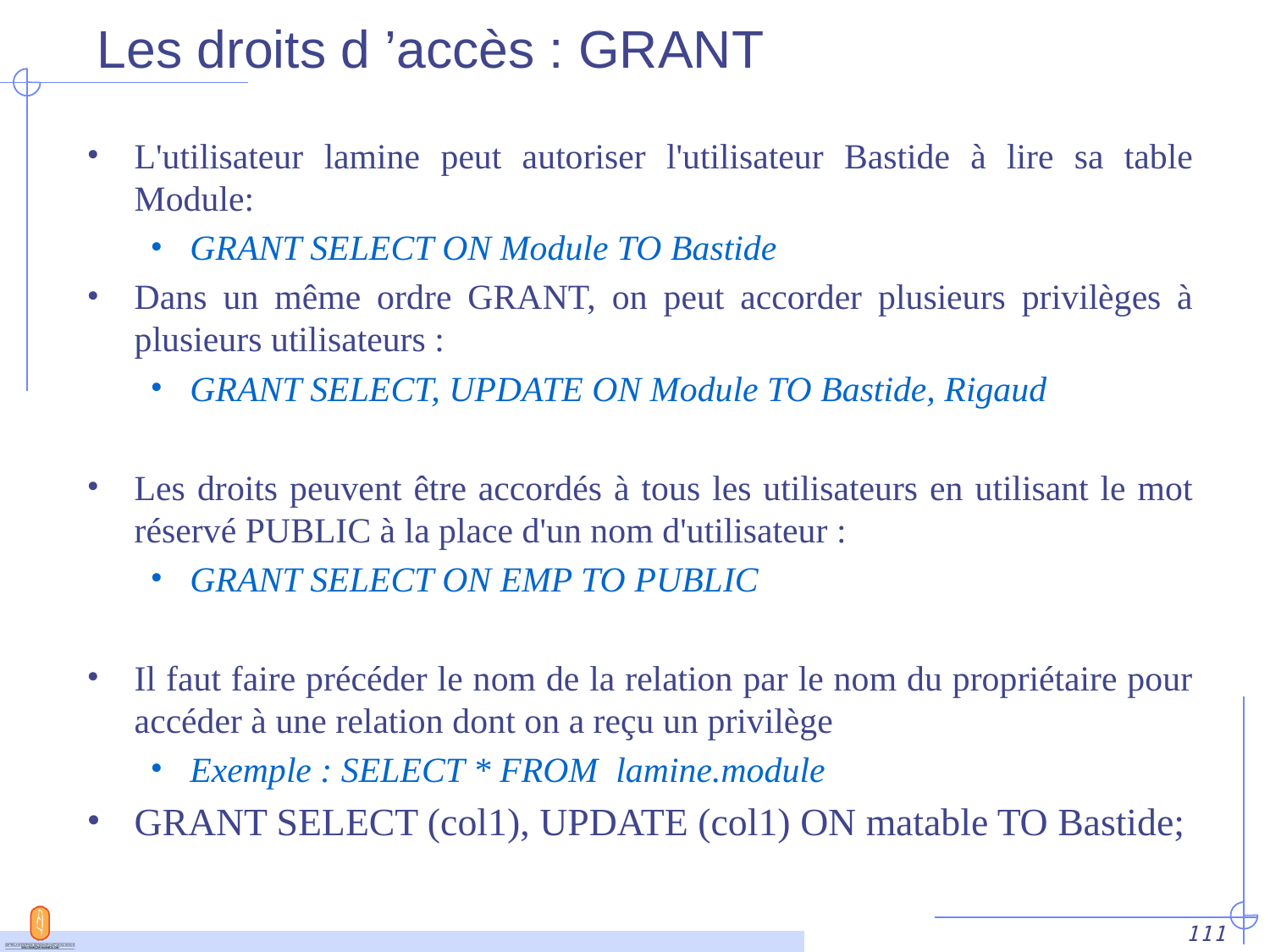

# Les droits d ’accès : GRANT
L'utilisateur lamine peut autoriser l'utilisateur Bastide à lire sa table Module:
GRANT SELECT ON Module TO Bastide
Dans un même ordre GRANT, on peut accorder plusieurs privilèges à plusieurs utilisateurs :
GRANT SELECT, UPDATE ON Module TO Bastide, Rigaud

Les droits peuvent être accordés à tous les utilisateurs en utilisant le mot réservé PUBLIC à la place d'un nom d'utilisateur :
GRANT SELECT ON EMP TO PUBLIC

Il faut faire précéder le nom de la relation par le nom du propriétaire pour accéder à une relation dont on a reçu un privilège
Exemple : SELECT * FROM  lamine.module
GRANT SELECT (col1), UPDATE (col1) ON matable TO Bastide;
111